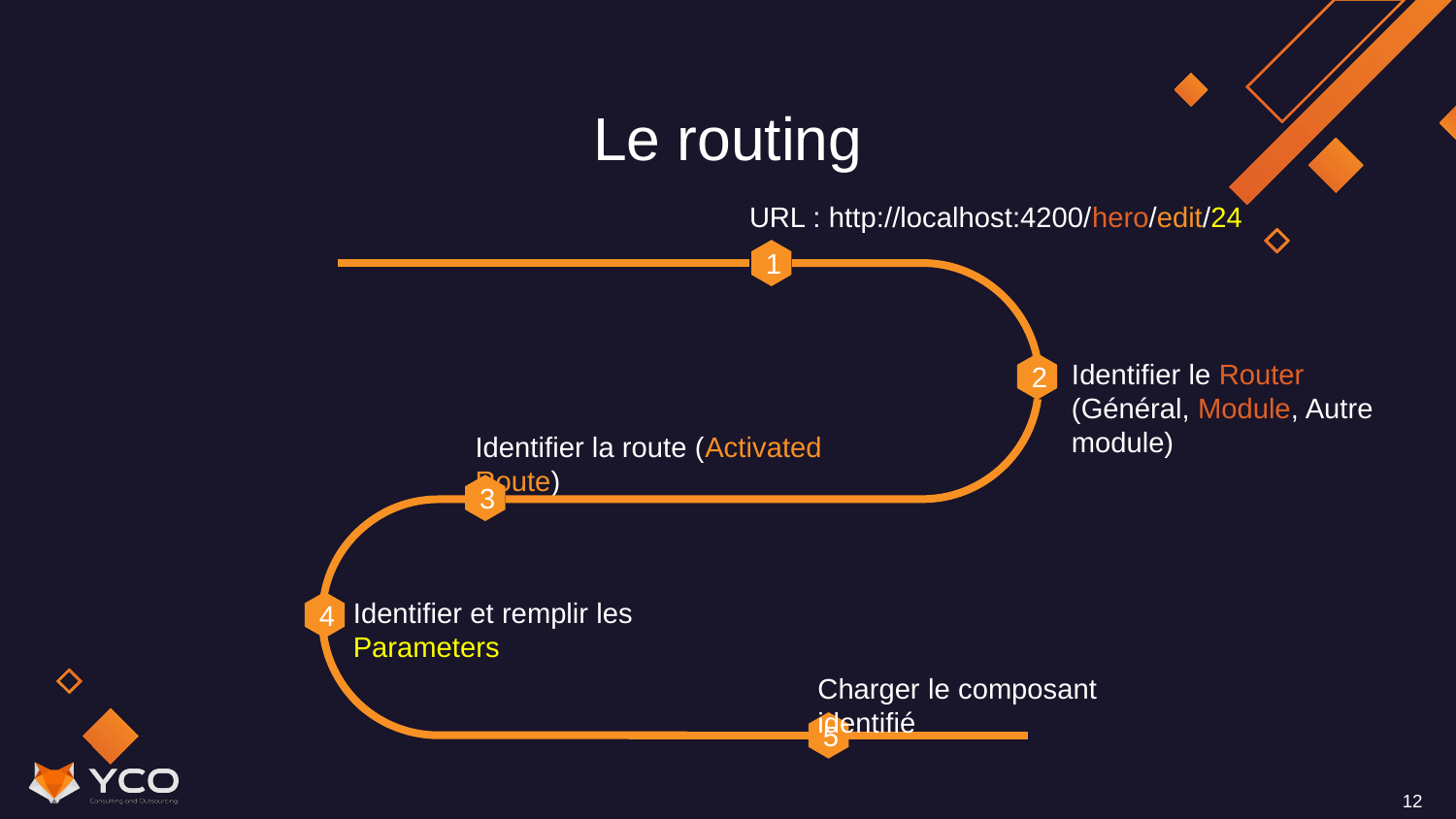

# Le routing
URL : http://localhost:4200/hero/edit/24
1

Identifier le Router (Général, Module, Autre module)
2
Identifier la route (Activated Route)
3
Identifier et remplir les Parameters
4
Charger le composant identifié
5